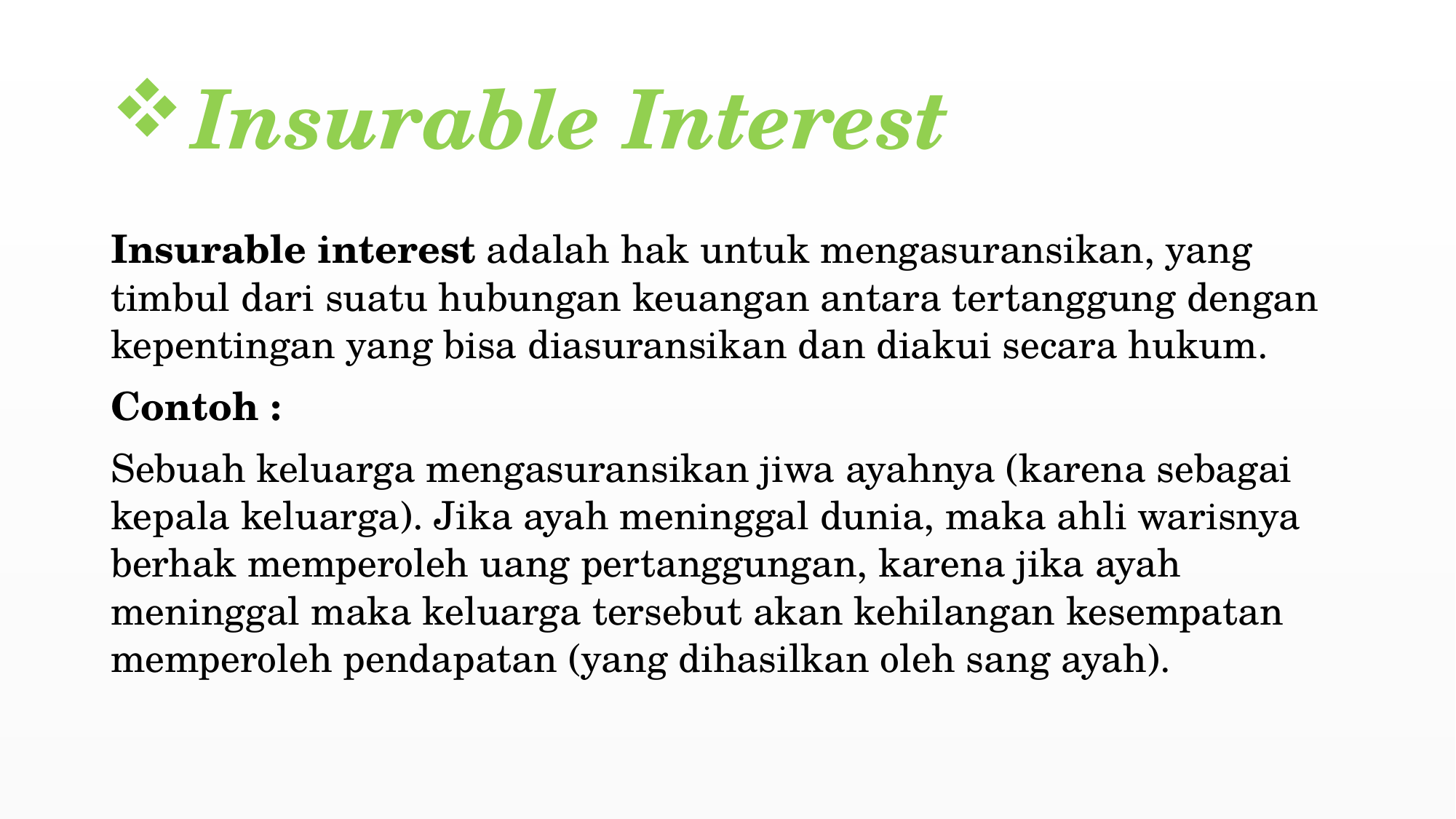

# Insurable Interest
Insurable interest adalah hak untuk mengasuransikan, yang timbul dari suatu hubungan keuangan antara tertanggung dengan kepentingan yang bisa diasuransikan dan diakui secara hukum.
Contoh :
Sebuah keluarga mengasuransikan jiwa ayahnya (karena sebagai kepala keluarga). Jika ayah meninggal dunia, maka ahli warisnya berhak memperoleh uang pertanggungan, karena jika ayah meninggal maka keluarga tersebut akan kehilangan kesempatan memperoleh pendapatan (yang dihasilkan oleh sang ayah).